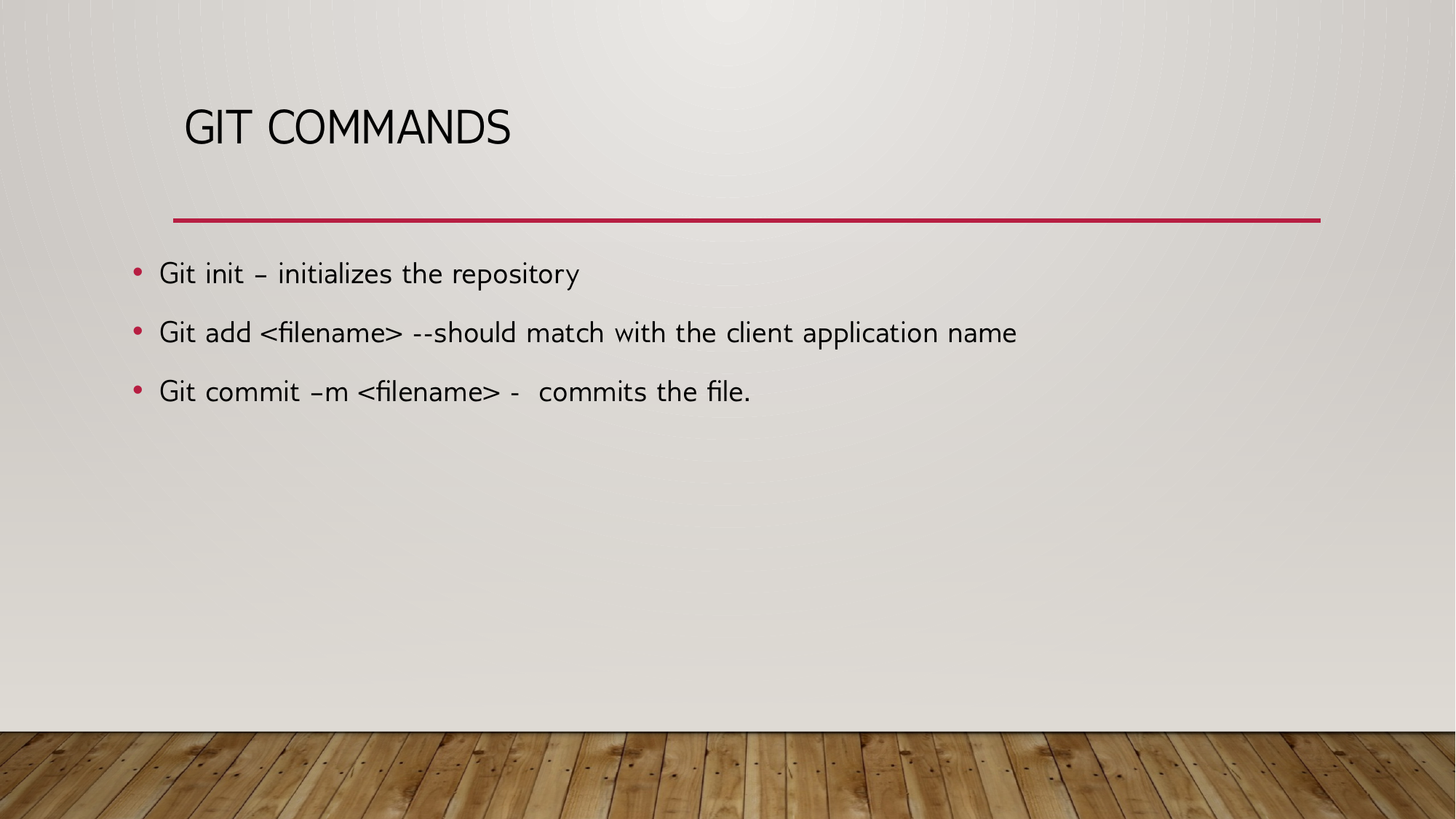

# GIT commands
Git init – initializes the repository
Git add <filename> --should match with the client application name
Git commit –m <filename> -  commits the file.